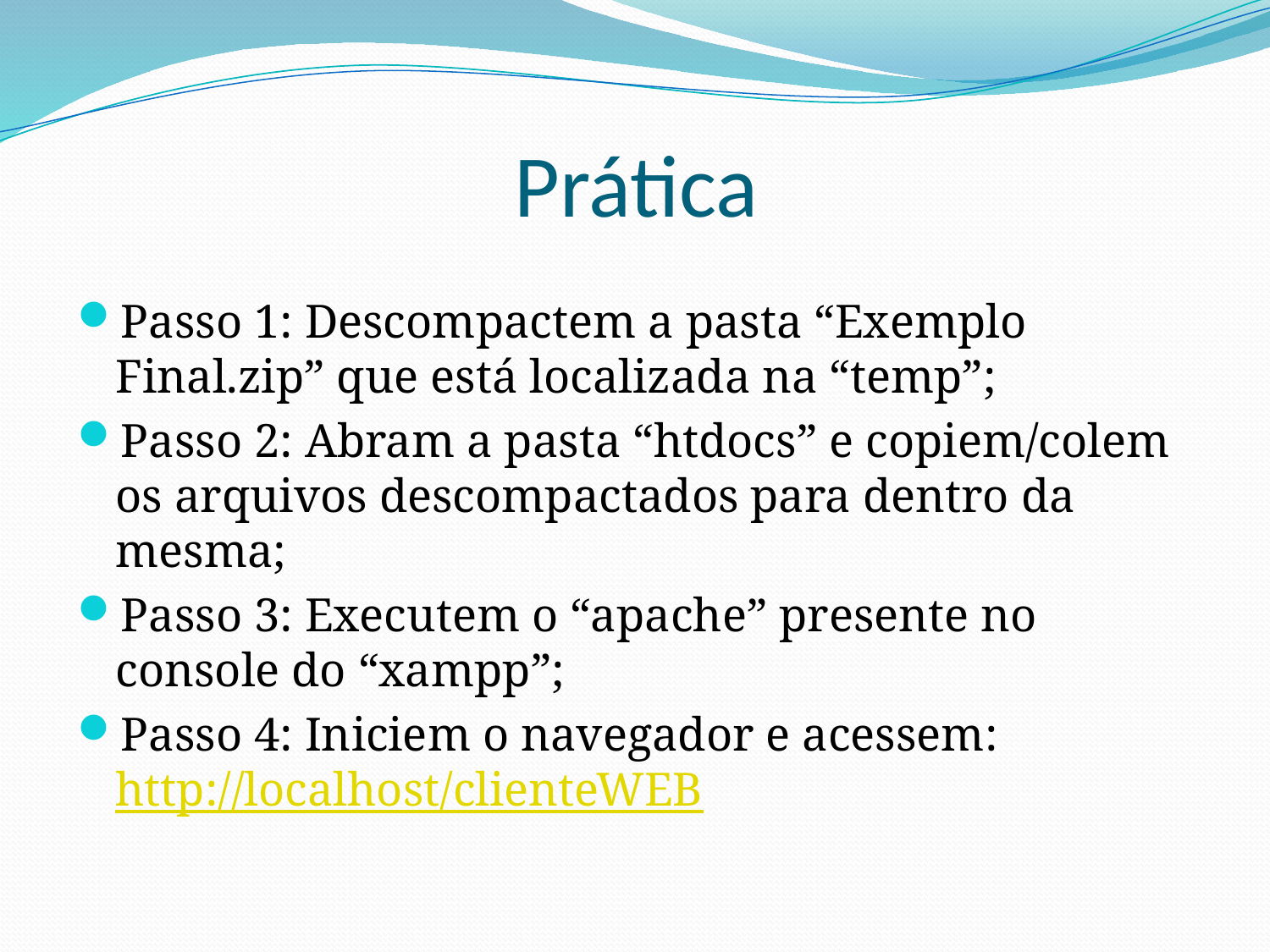

# Prática
Passo 1: Descompactem a pasta “Exemplo Final.zip” que está localizada na “temp”;
Passo 2: Abram a pasta “htdocs” e copiem/colem os arquivos descompactados para dentro da mesma;
Passo 3: Executem o “apache” presente no console do “xampp”;
Passo 4: Iniciem o navegador e acessem: http://localhost/clienteWEB